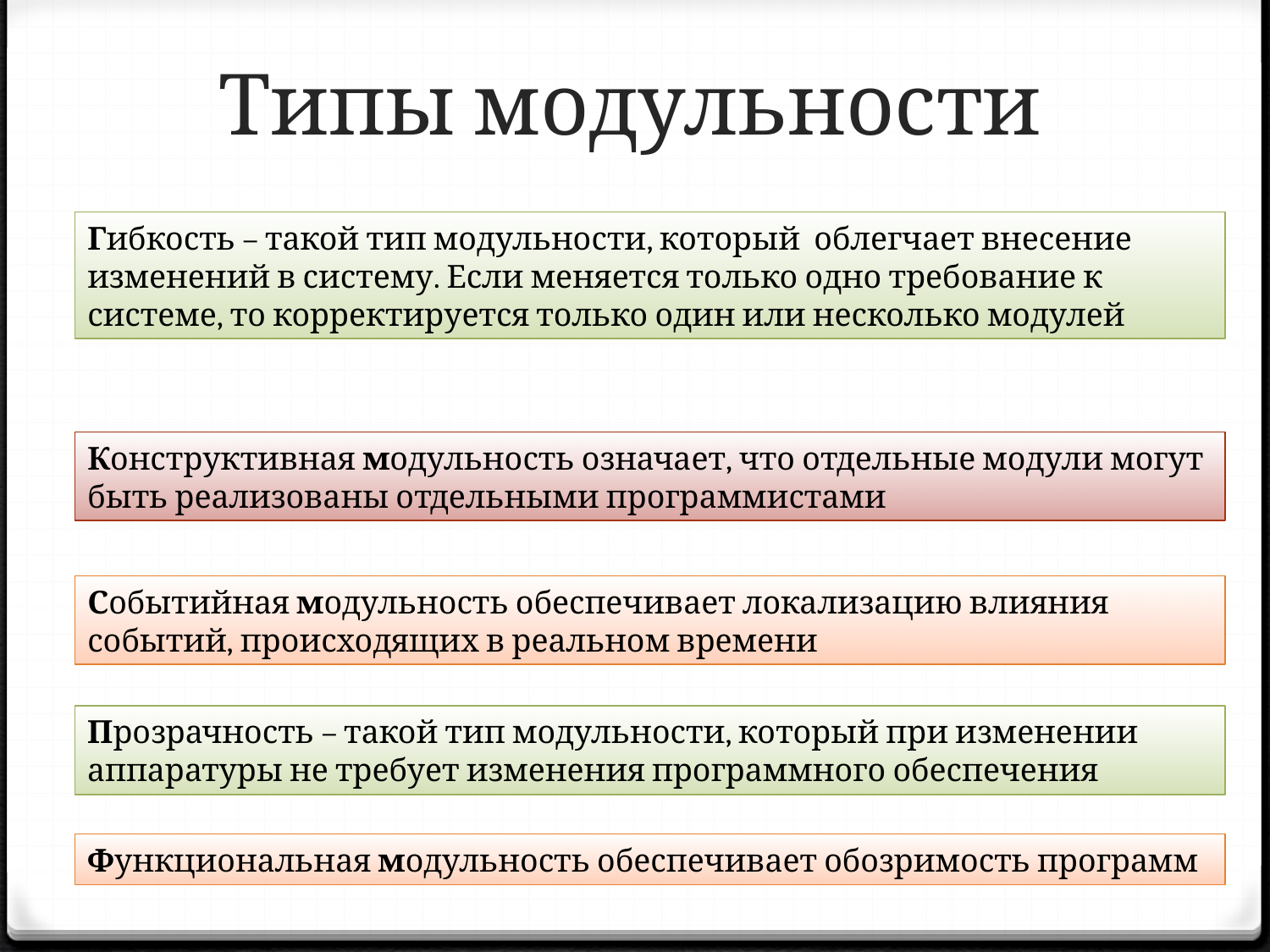

# Типы модульности
Гибкость – такой тип модульности, который  облегчает внесение изменений в систему. Если меняется только одно требование к системе, то корректируется только один или несколько модулей
Конструктивная модульность означает, что отдельные модули могут быть реализованы отдельными программистами
Событийная модульность обеспечивает локализацию влияния событий, происходящих в реальном времени
Прозрачность – такой тип модульности, который при изменении аппаратуры не требует изменения программного обеспечения
Функциональная модульность обеспечивает обозримость программ